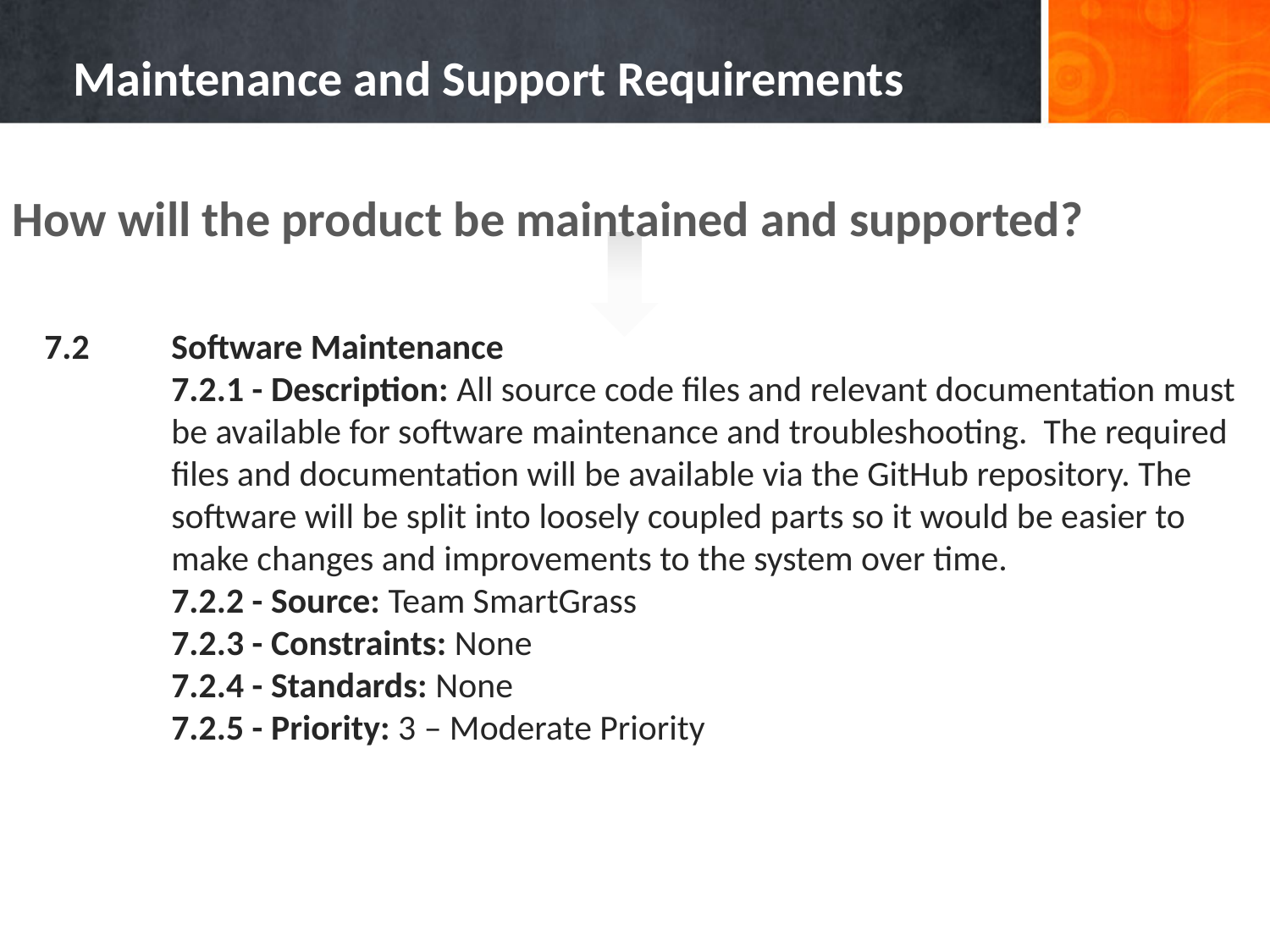

# Maintenance and Support Requirements
How will the product be maintained and supported?

7.2	Software Maintenance
	7.2.1 - Description: All source code files and relevant documentation must 	be available for software maintenance and troubleshooting.  The required 	files and documentation will be available via the GitHub repository. The 	software will be split into loosely coupled parts so it would be easier to 	make changes and improvements to the system over time.
	7.2.2 - Source: Team SmartGrass
	7.2.3 - Constraints: None
	7.2.4 - Standards: None
	7.2.5 - Priority: 3 – Moderate Priority